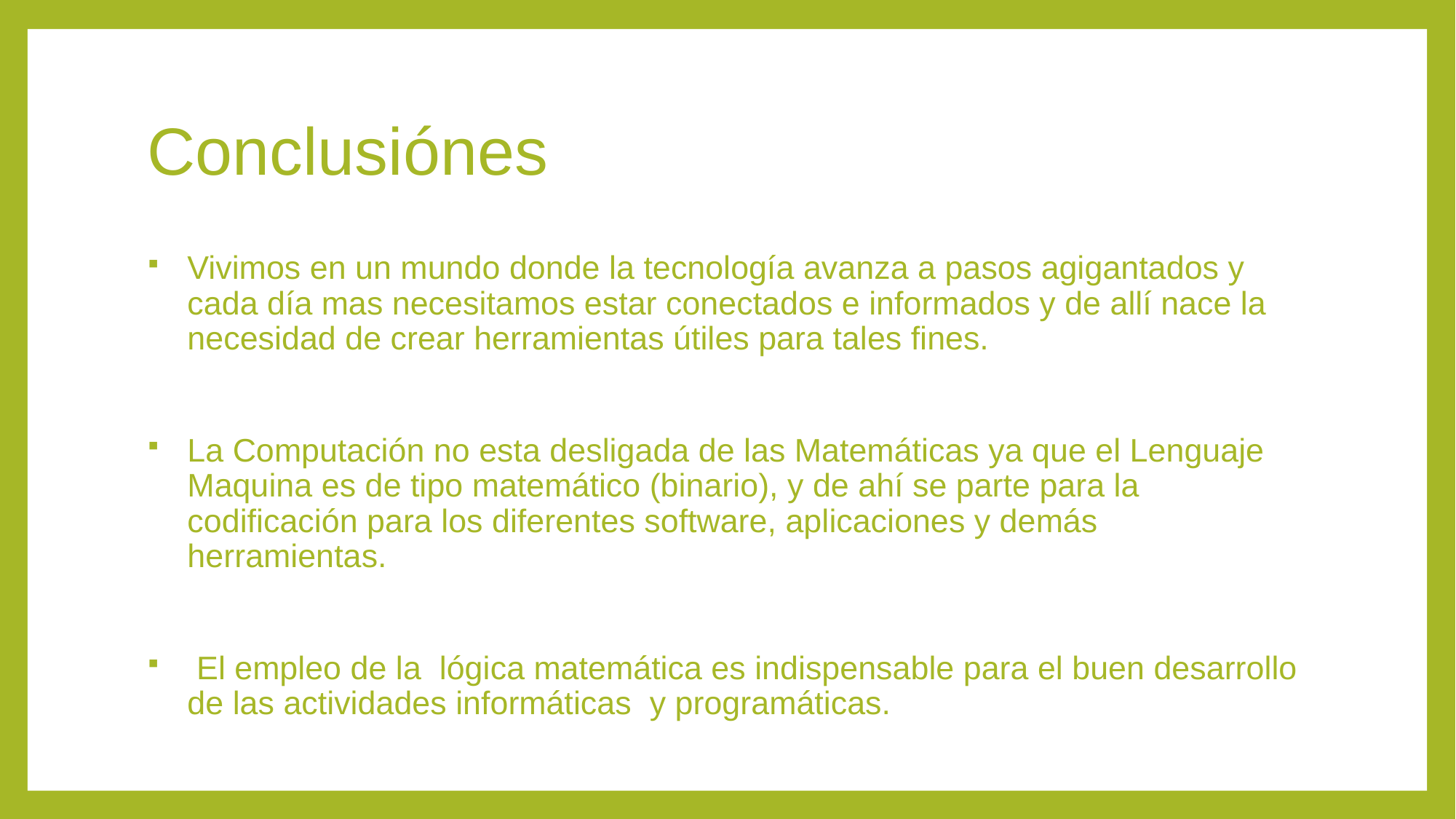

# Conclusiónes
Vivimos en un mundo donde la tecnología avanza a pasos agigantados y cada día mas necesitamos estar conectados e informados y de allí nace la necesidad de crear herramientas útiles para tales fines.

La Computación no esta desligada de las Matemáticas ya que el Lenguaje Maquina es de tipo matemático (binario), y de ahí se parte para la codificación para los diferentes software, aplicaciones y demás herramientas.

 El empleo de la  lógica matemática es indispensable para el buen desarrollo de las actividades informáticas  y programáticas.